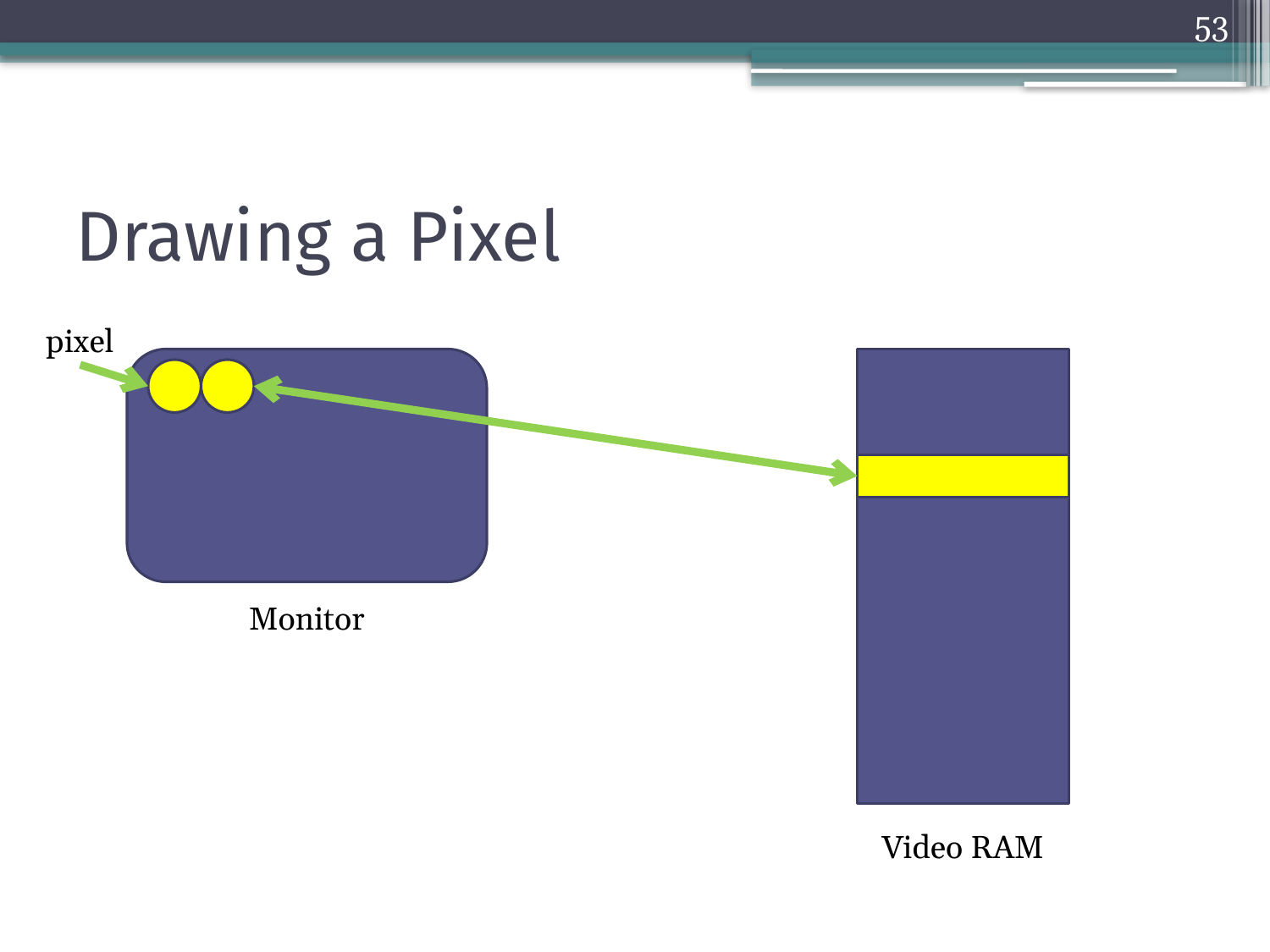

53
# Drawing a Pixel
pixel

Monitor
Video RAM